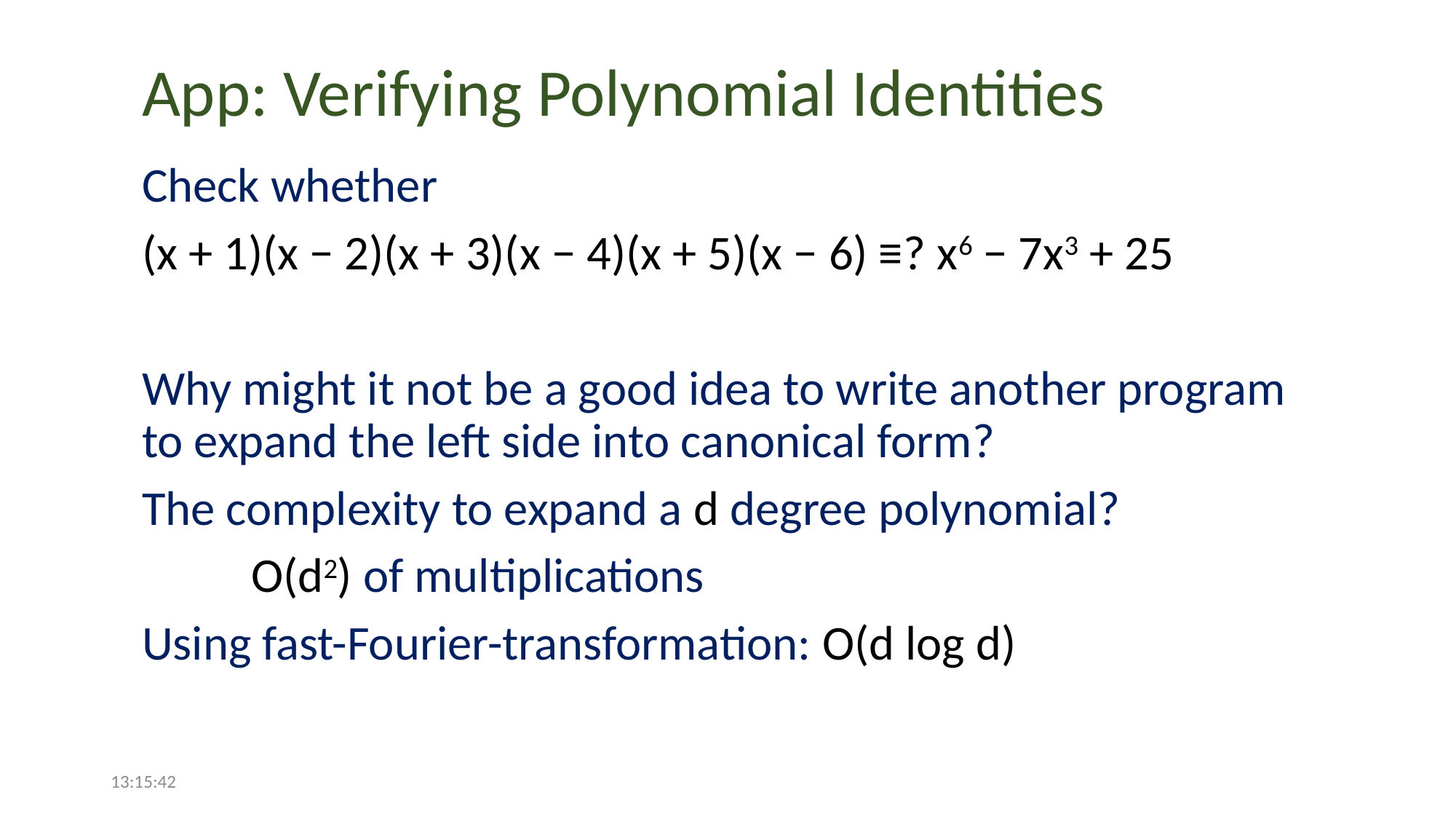

# App: Verifying Polynomial Identities
Check whether
(x + 1)(x − 2)(x + 3)(x − 4)(x + 5)(x − 6) ≡? x6 − 7x3 + 25

Why might it not be a good idea to write another program to expand the left side into canonical form?
The complexity to expand a d degree polynomial?
	O(d2) of multiplications
Using fast-Fourier-transformation: O(d log d)
13:15:42